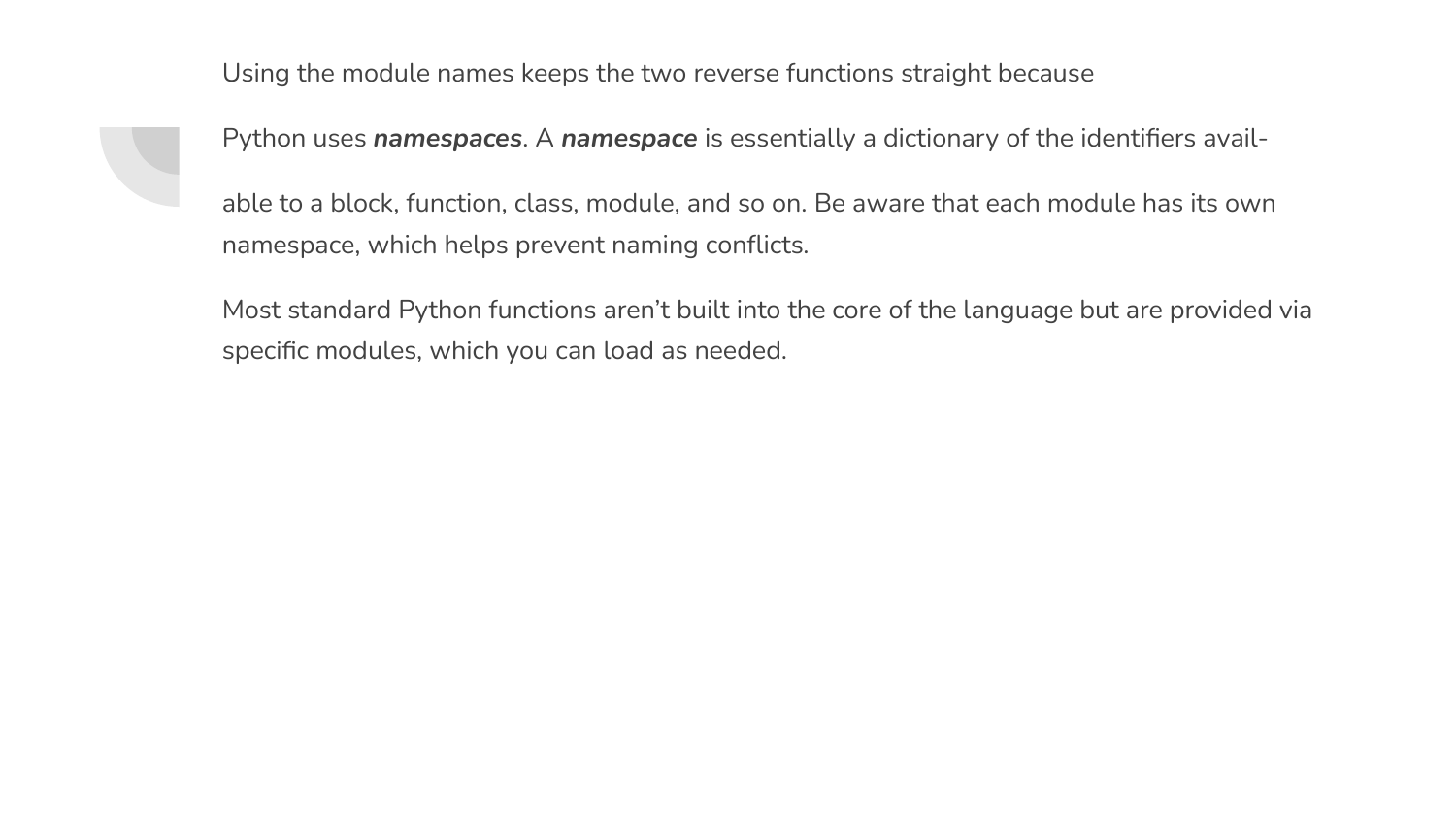

Using the module names keeps the two reverse functions straight because
Python uses namespaces. A namespace is essentially a dictionary of the identifiers avail-
able to a block, function, class, module, and so on. Be aware that each module has its own namespace, which helps prevent naming conflicts.
Most standard Python functions aren’t built into the core of the language but are provided via specific modules, which you can load as needed.